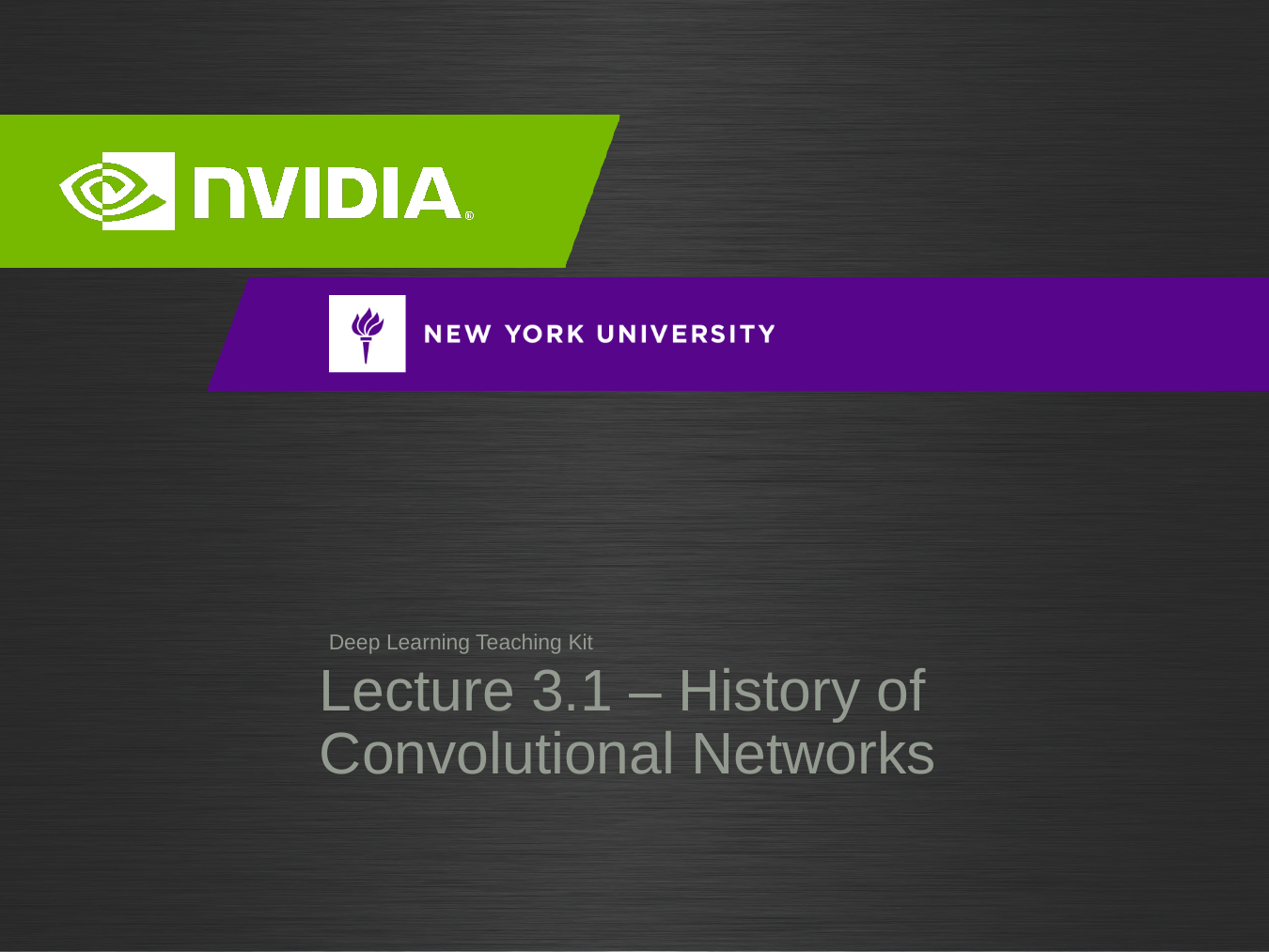

# Lecture 3.1 – History of Convolutional Networks